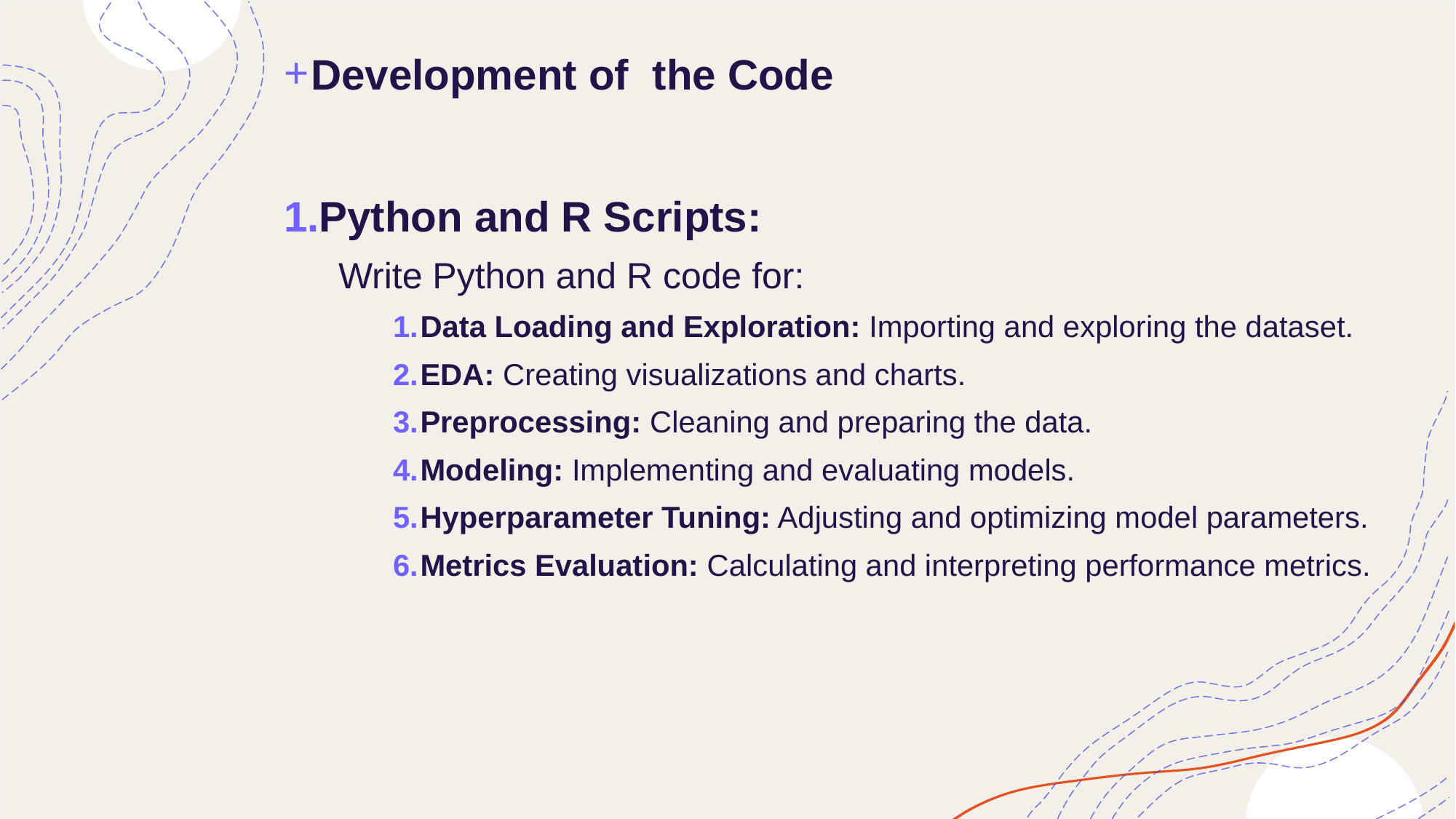

Development of  the Code

Python and R Scripts:
Write Python and R code for:
Data Loading and Exploration: Importing and exploring the dataset.
EDA: Creating visualizations and charts.
Preprocessing: Cleaning and preparing the data.
Modeling: Implementing and evaluating models.
Hyperparameter Tuning: Adjusting and optimizing model parameters.
Metrics Evaluation: Calculating and interpreting performance metrics.